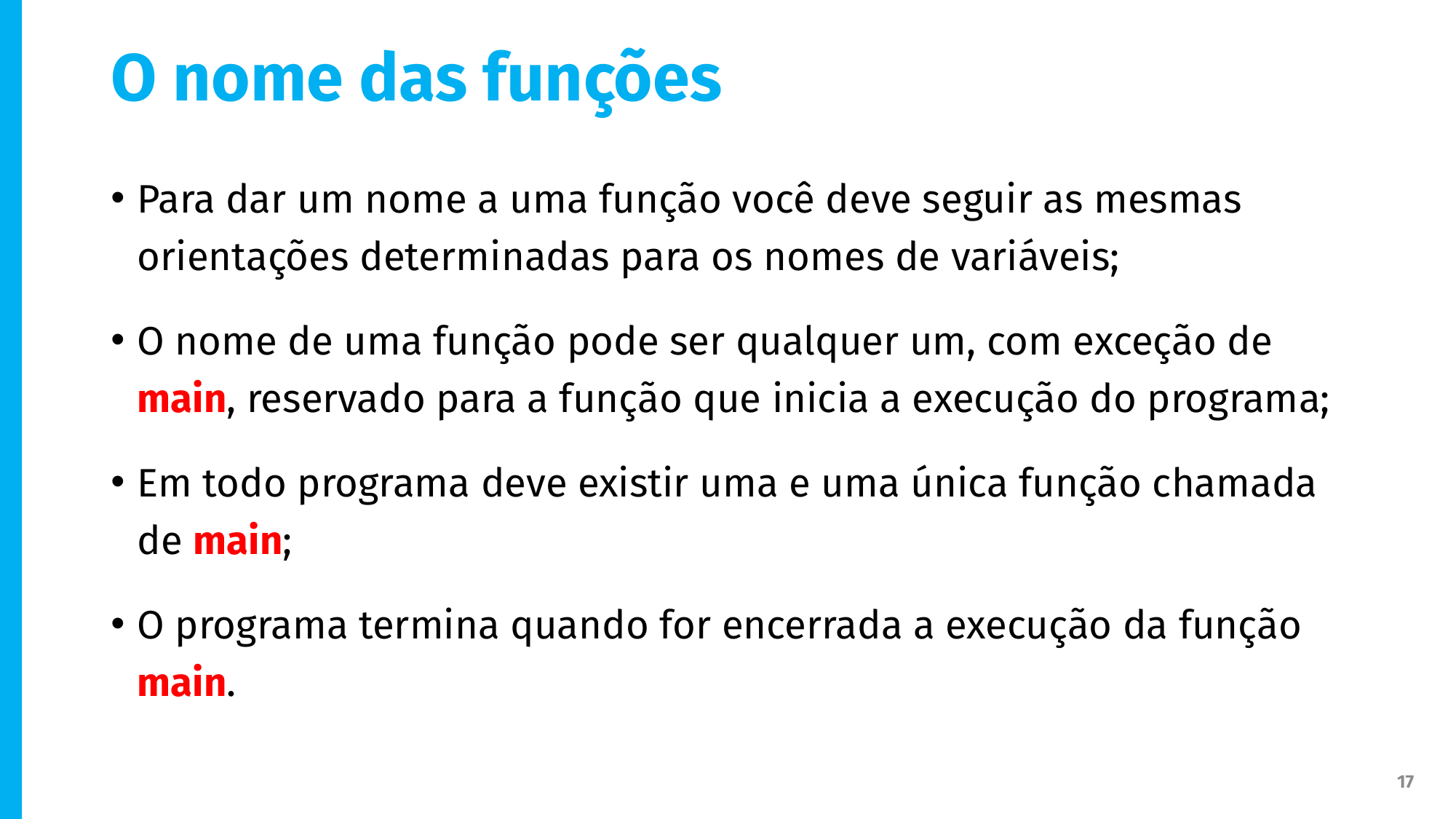

# O nome das funções
Para dar um nome a uma função você deve seguir as mesmas orientações determinadas para os nomes de variáveis;
O nome de uma função pode ser qualquer um, com exceção de main, reservado para a função que inicia a execução do programa;
Em todo programa deve existir uma e uma única função chamada de main;
O programa termina quando for encerrada a execução da função main.
17